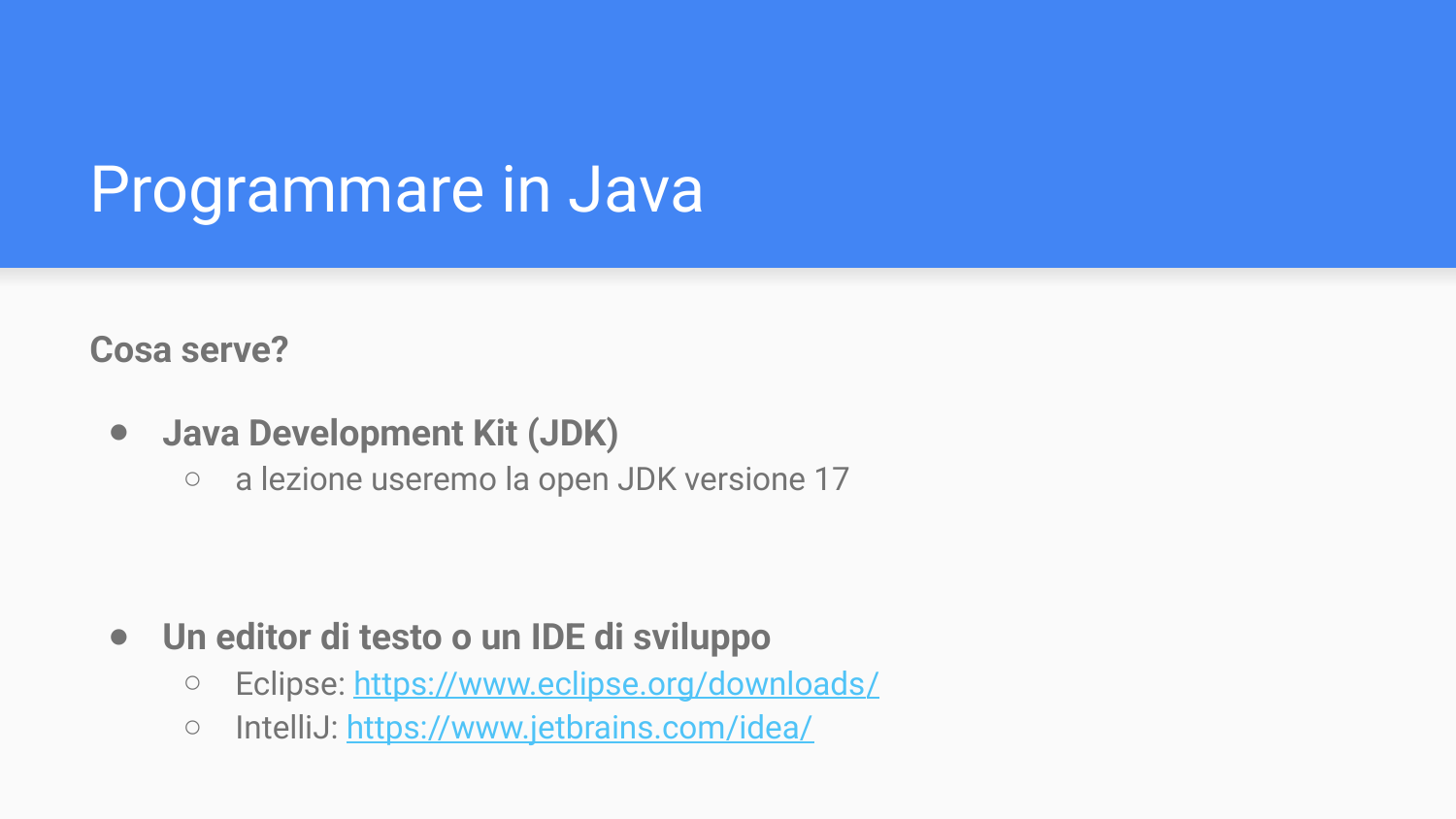

# Programmare in Java
Cosa serve?
Java Development Kit (JDK)
a lezione useremo la open JDK versione 17

Un editor di testo o un IDE di sviluppo
Eclipse: https://www.eclipse.org/downloads/
IntelliJ: https://www.jetbrains.com/idea/